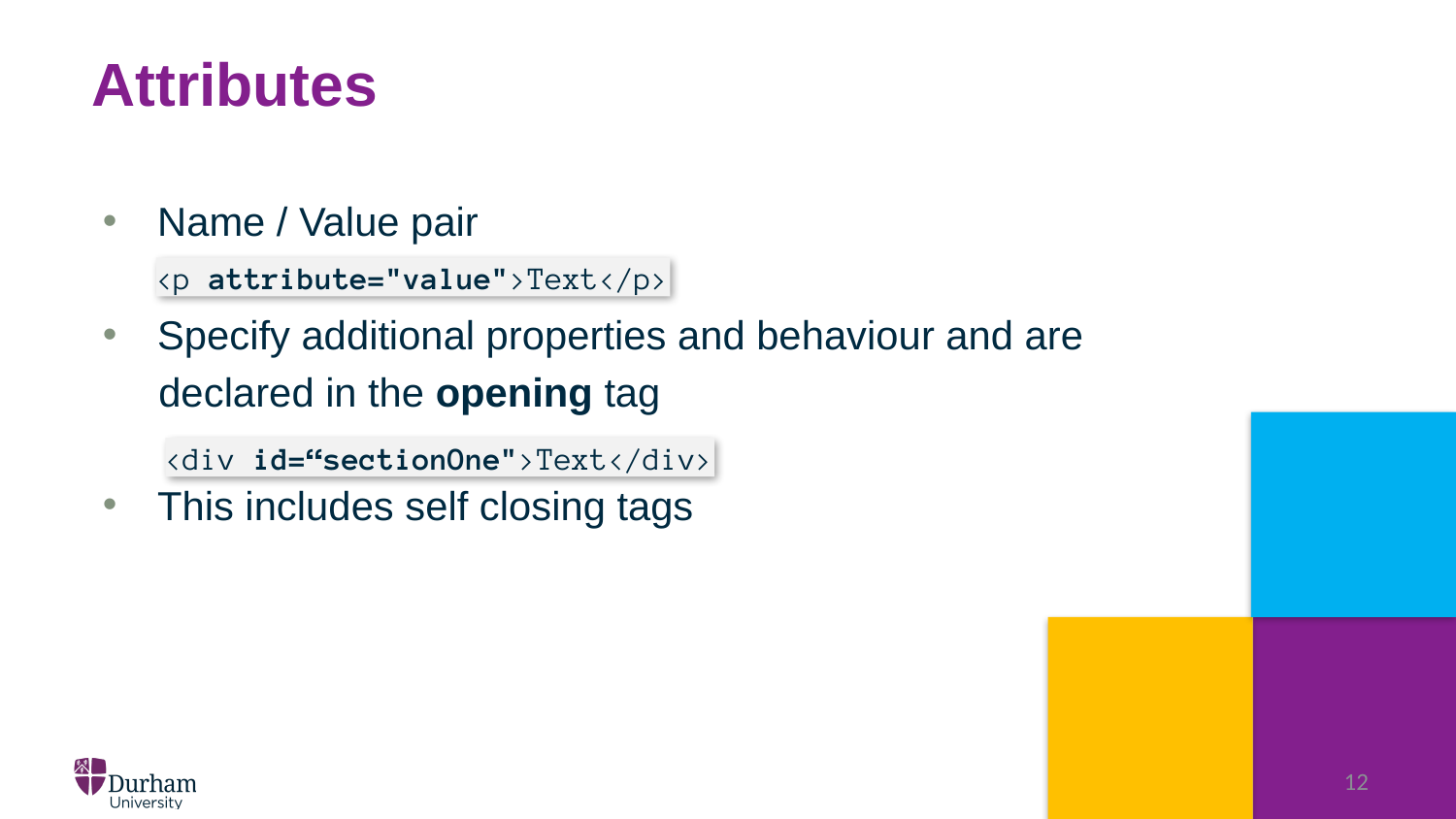

# Attributes
Name / Value pair

Specify additional properties and behaviour and are
     declared in the opening tag

This includes self closing tags
<p attribute="value">Text</p>
<div id=“sectionOne">Text</div>
12